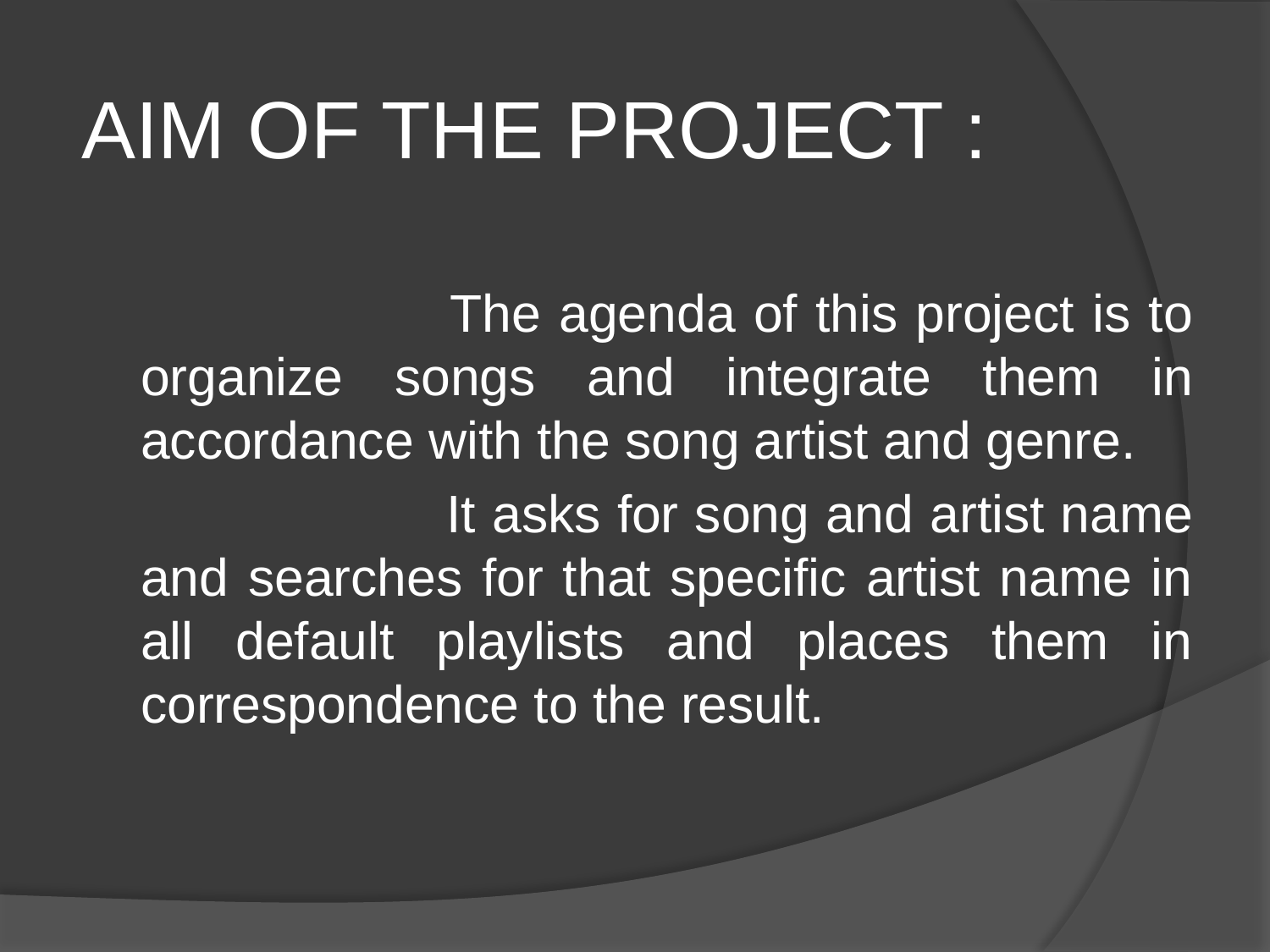

# AIM OF THE PROJECT :

                    The agenda of this project is to organize songs and integrate them in accordance with the song artist and genre.
  			   It asks for song and artist name and searches for that specific artist name in all default playlists and places them in correspondence to the result.